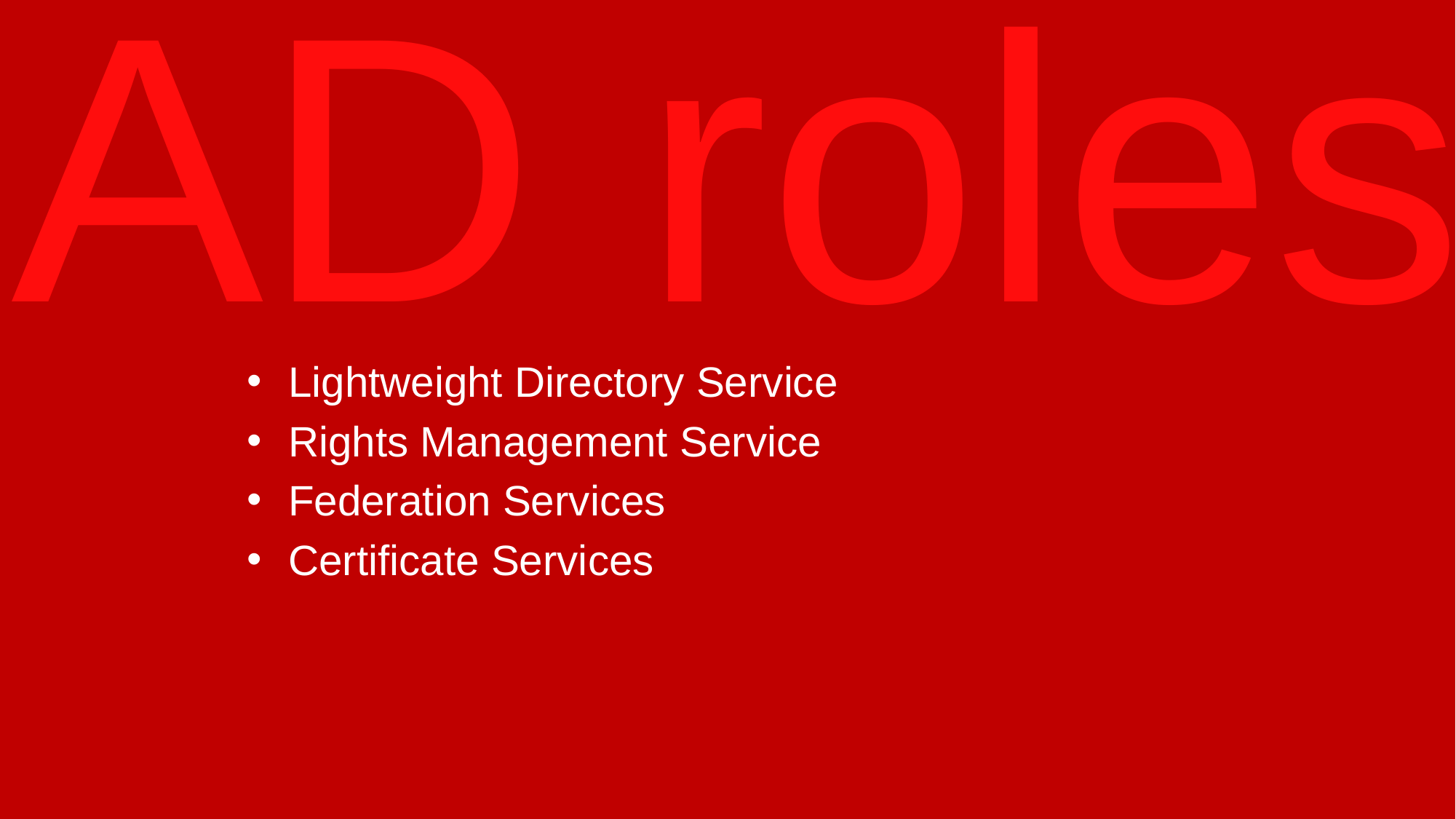

# AD roles
Lightweight Directory Service
Rights Management Service
Federation Services
Certificate Services